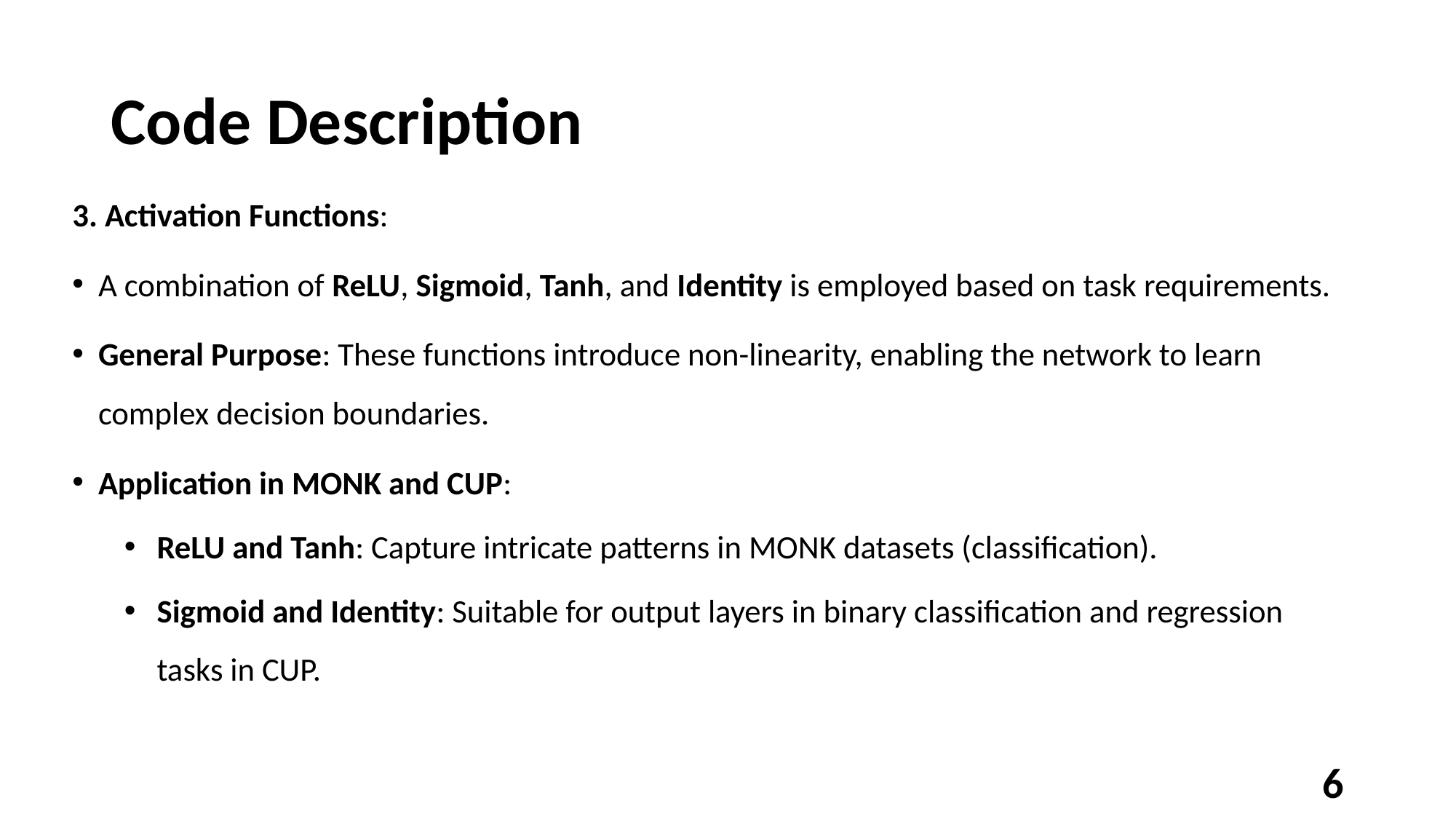

# Code Description
3. Activation Functions:
A combination of ReLU, Sigmoid, Tanh, and Identity is employed based on task requirements.
General Purpose: These functions introduce non-linearity, enabling the network to learn complex decision boundaries.
Application in MONK and CUP:
ReLU and Tanh: Capture intricate patterns in MONK datasets (classification).
Sigmoid and Identity: Suitable for output layers in binary classification and regression tasks in CUP.

6